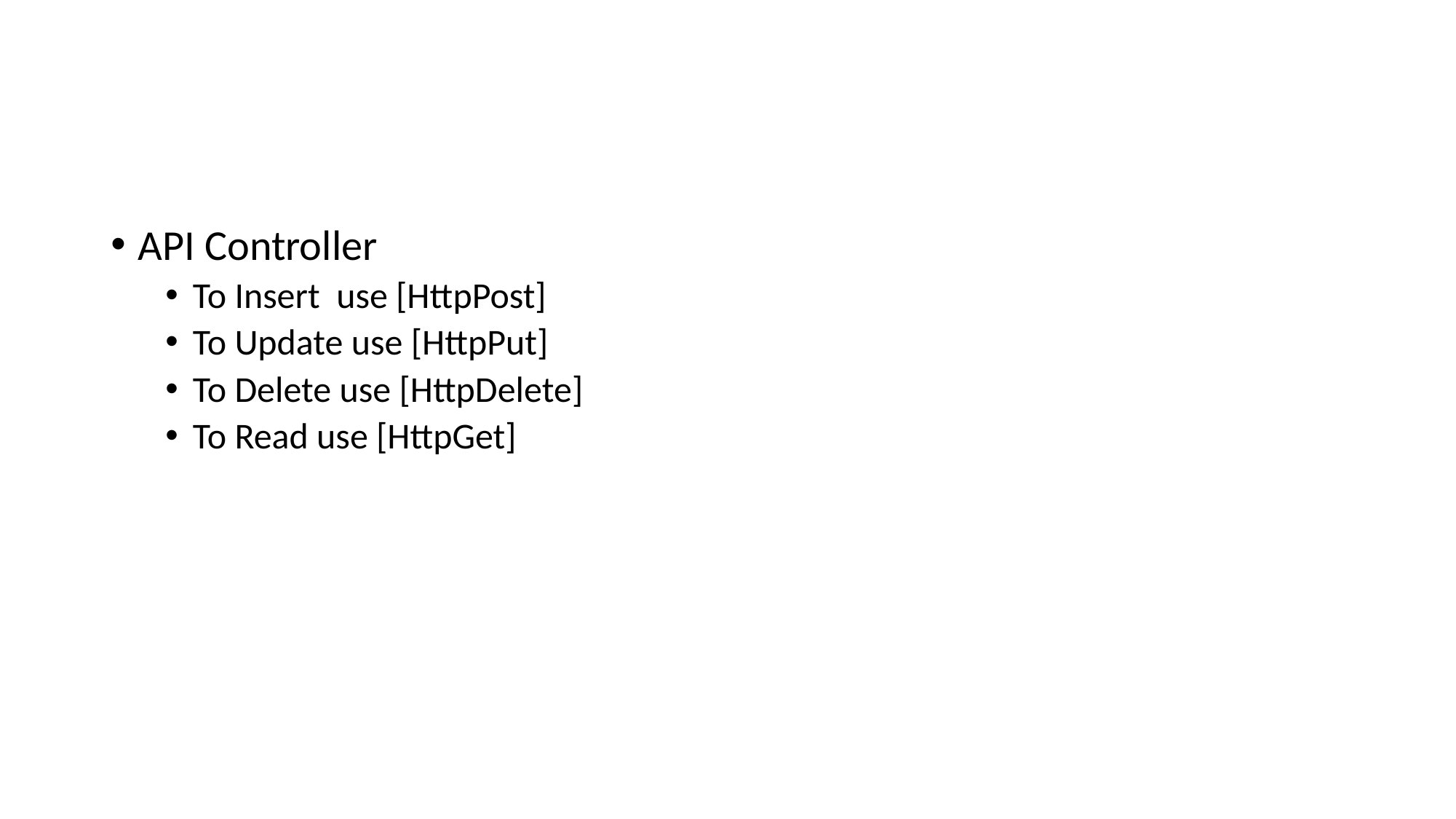

#
API Controller
To Insert  use [HttpPost]
To Update use [HttpPut]
To Delete use [HttpDelete]
To Read use [HttpGet]